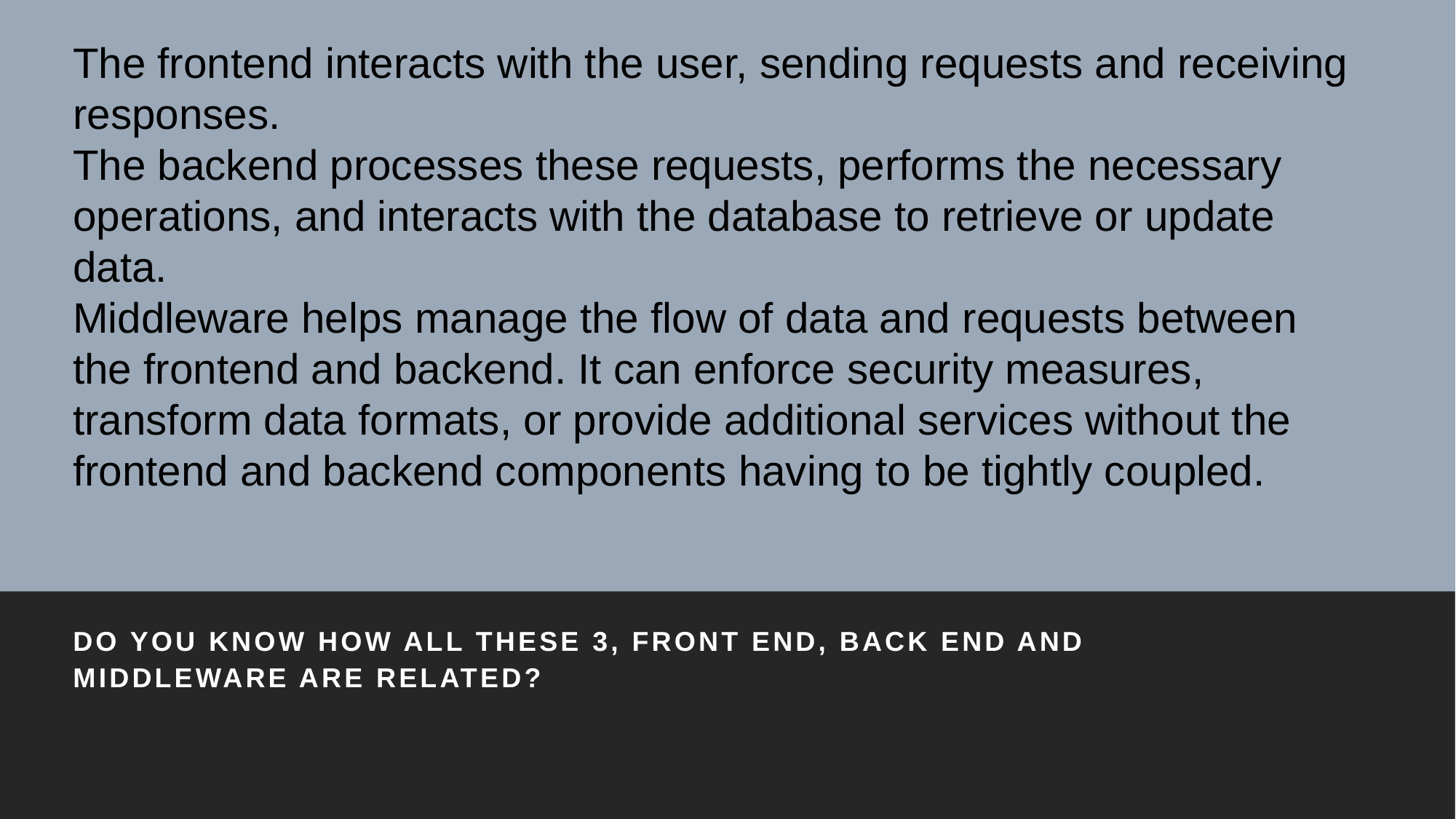

The frontend interacts with the user, sending requests and receiving responses.
The backend processes these requests, performs the necessary operations, and interacts with the database to retrieve or update data.
Middleware helps manage the flow of data and requests between the frontend and backend. It can enforce security measures, transform data formats, or provide additional services without the frontend and backend components having to be tightly coupled.
#

Do you know how all these 3, front end, back end and middleware are related?